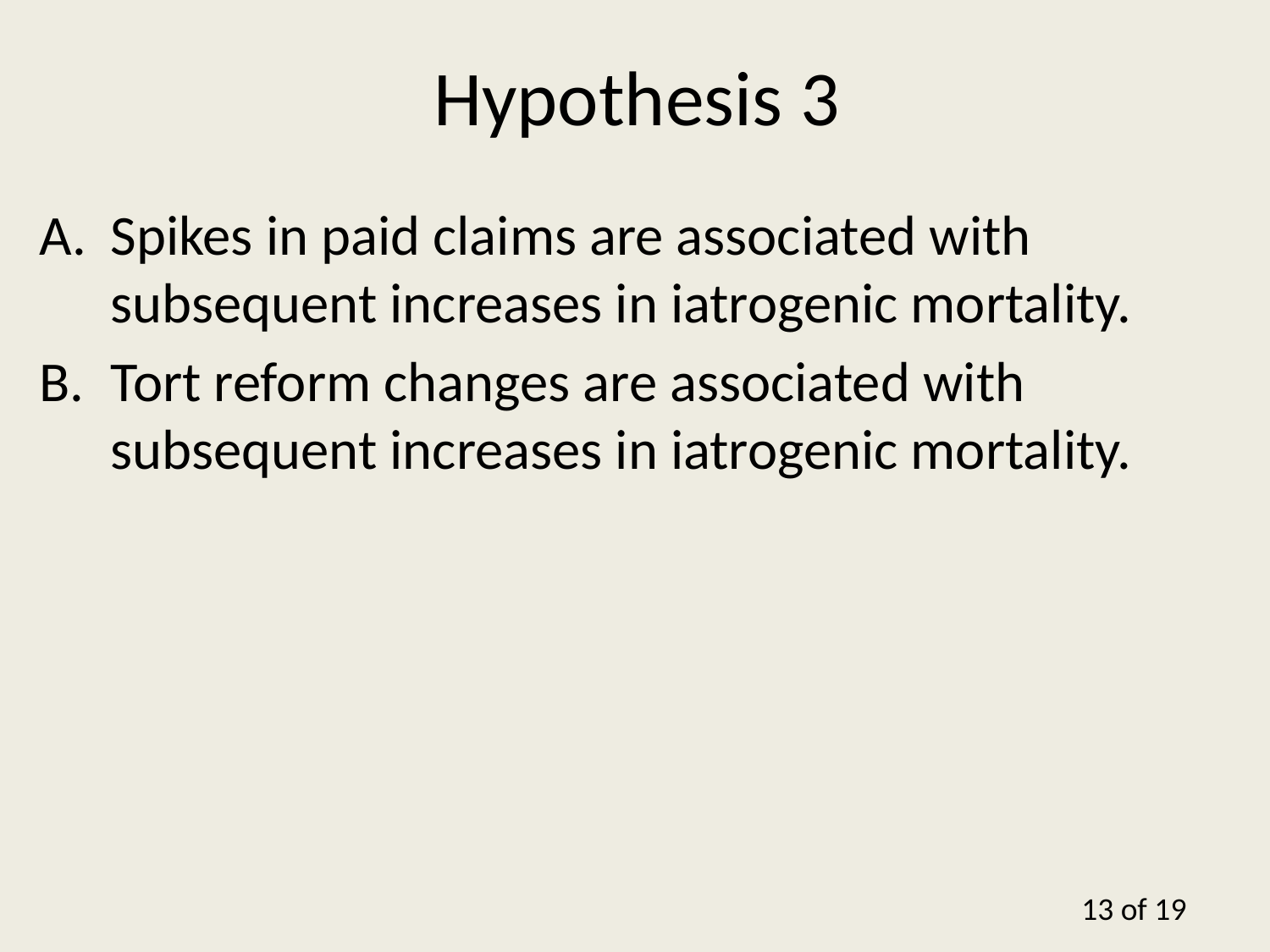

# Hypothesis 3
Spikes in paid claims are associated with subsequent increases in iatrogenic mortality.
Tort reform changes are associated with subsequent increases in iatrogenic mortality.
13 of 19